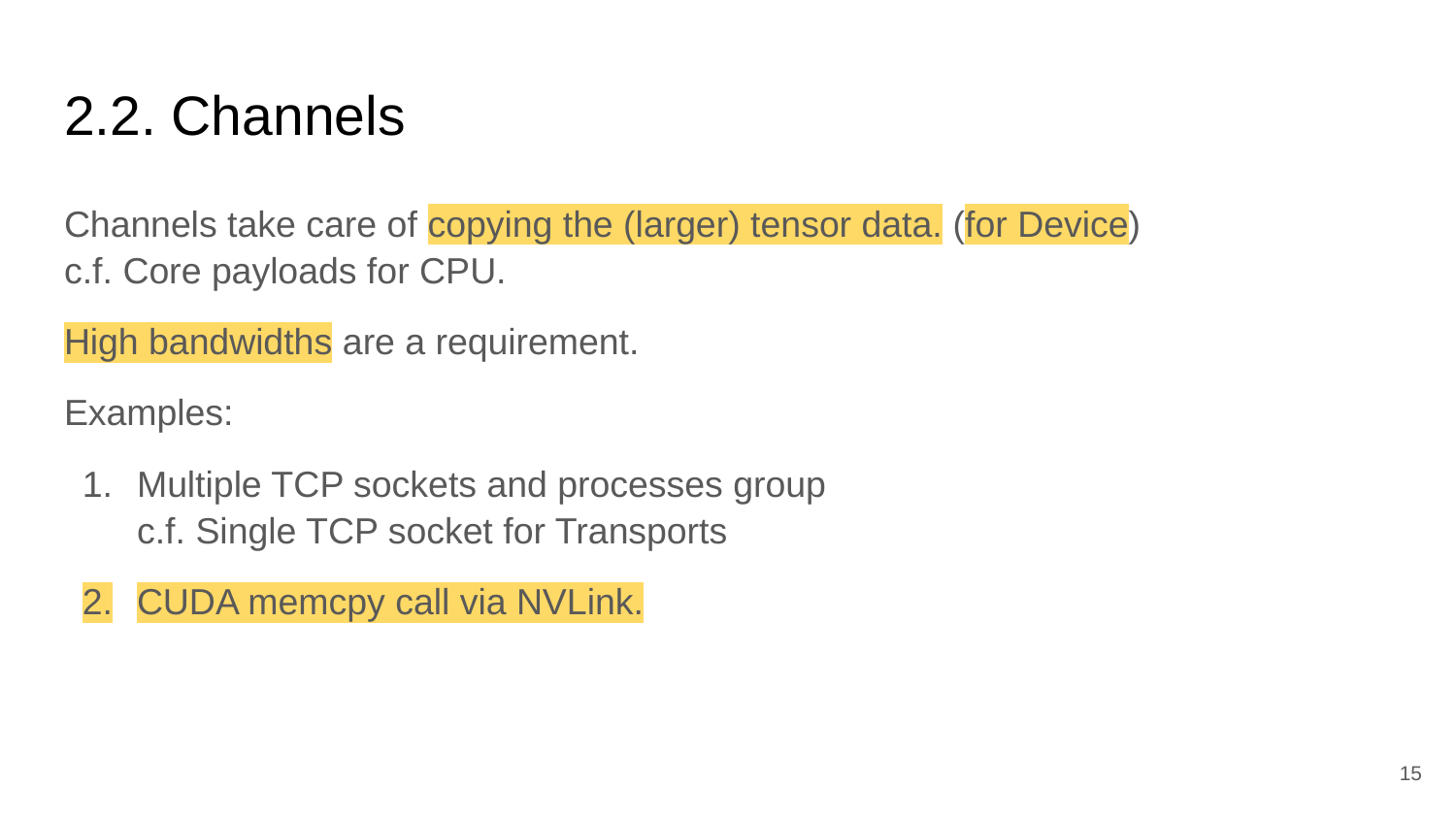

# 2.2. Channels
Channels take care of copying the (larger) tensor data. (for Device)
c.f. Core payloads for CPU.
High bandwidths are a requirement.
Examples:
Multiple TCP sockets and processes group
c.f. Single TCP socket for Transports
CUDA memcpy call via NVLink.
15